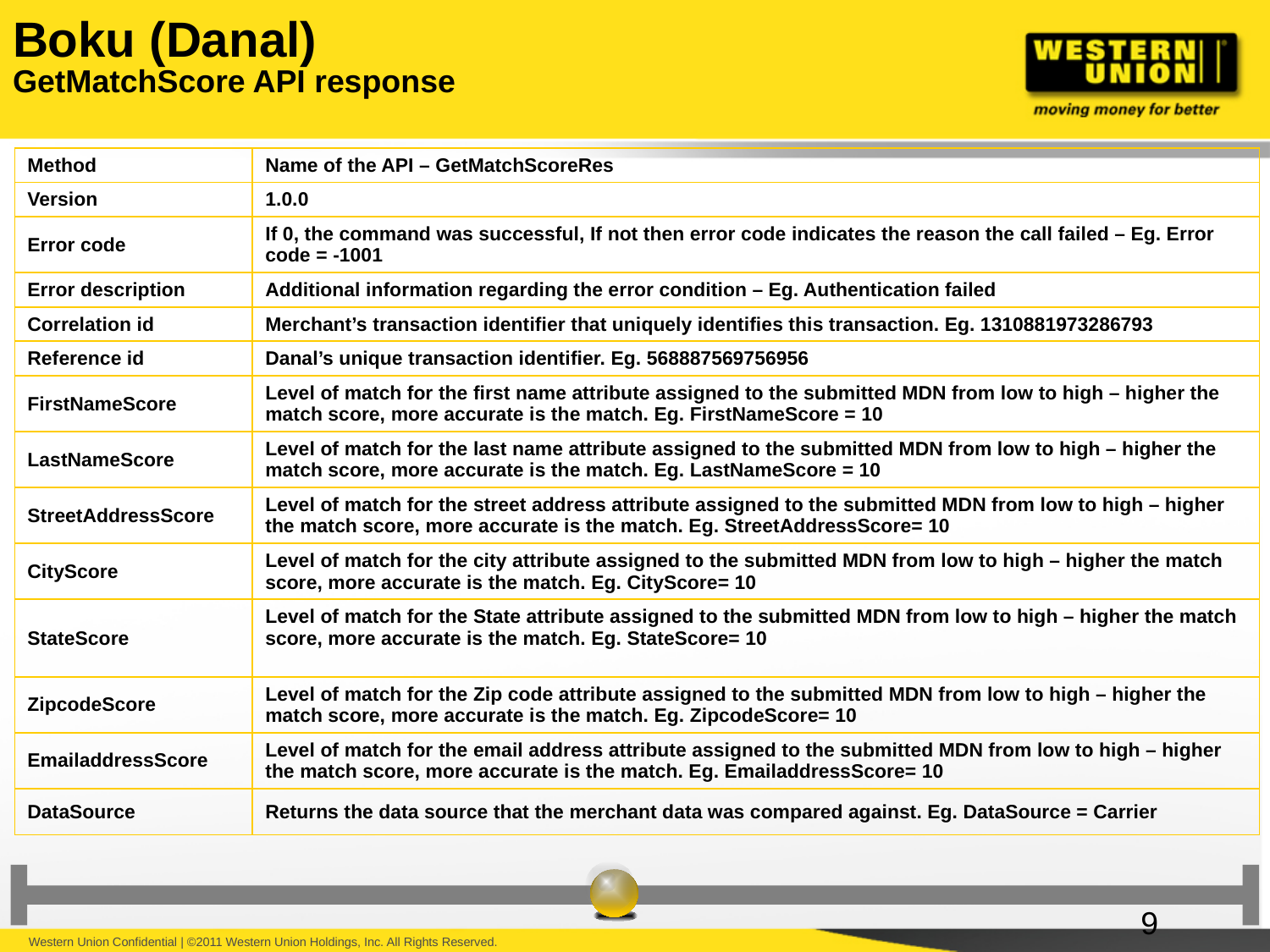

# Boku (Danal) GetMatchScore API response
| Method | Name of the API – GetMatchScoreRes |
| --- | --- |
| Version | 1.0.0 |
| Error code | If 0, the command was successful, If not then error code indicates the reason the call failed – Eg. Error code = -1001 |
| Error description | Additional information regarding the error condition – Eg. Authentication failed |
| Correlation id | Merchant’s transaction identifier that uniquely identifies this transaction. Eg. 1310881973286793 |
| Reference id | Danal’s unique transaction identifier. Eg. 568887569756956 |
| FirstNameScore | Level of match for the first name attribute assigned to the submitted MDN from low to high – higher the match score, more accurate is the match. Eg. FirstNameScore = 10 |
| LastNameScore | Level of match for the last name attribute assigned to the submitted MDN from low to high – higher the match score, more accurate is the match. Eg. LastNameScore = 10 |
| StreetAddressScore | Level of match for the street address attribute assigned to the submitted MDN from low to high – higher the match score, more accurate is the match. Eg. StreetAddressScore= 10 |
| CityScore | Level of match for the city attribute assigned to the submitted MDN from low to high – higher the match score, more accurate is the match. Eg. CityScore= 10 |
| StateScore | Level of match for the State attribute assigned to the submitted MDN from low to high – higher the match score, more accurate is the match. Eg. StateScore= 10 |
| ZipcodeScore | Level of match for the Zip code attribute assigned to the submitted MDN from low to high – higher the match score, more accurate is the match. Eg. ZipcodeScore= 10 |
| EmailaddressScore | Level of match for the email address attribute assigned to the submitted MDN from low to high – higher the match score, more accurate is the match. Eg. EmailaddressScore= 10 |
| DataSource | Returns the data source that the merchant data was compared against. Eg. DataSource = Carrier |